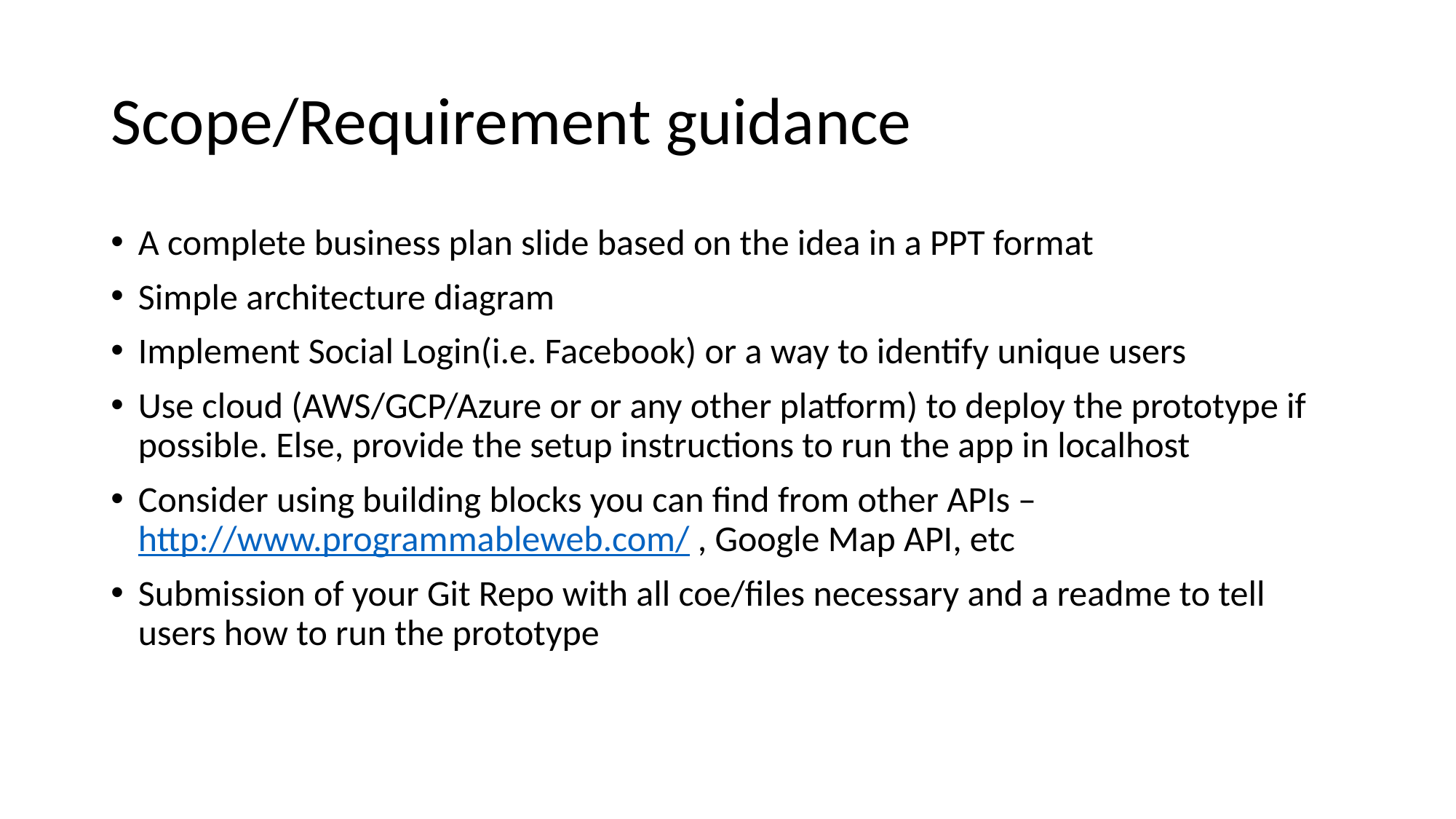

# Scope/Requirement guidance
A complete business plan slide based on the idea in a PPT format
Simple architecture diagram
Implement Social Login(i.e. Facebook) or a way to identify unique users
Use cloud (AWS/GCP/Azure or or any other platform) to deploy the prototype if possible. Else, provide the setup instructions to run the app in localhost
Consider using building blocks you can find from other APIs – http://www.programmableweb.com/ , Google Map API, etc
Submission of your Git Repo with all coe/files necessary and a readme to tell users how to run the prototype